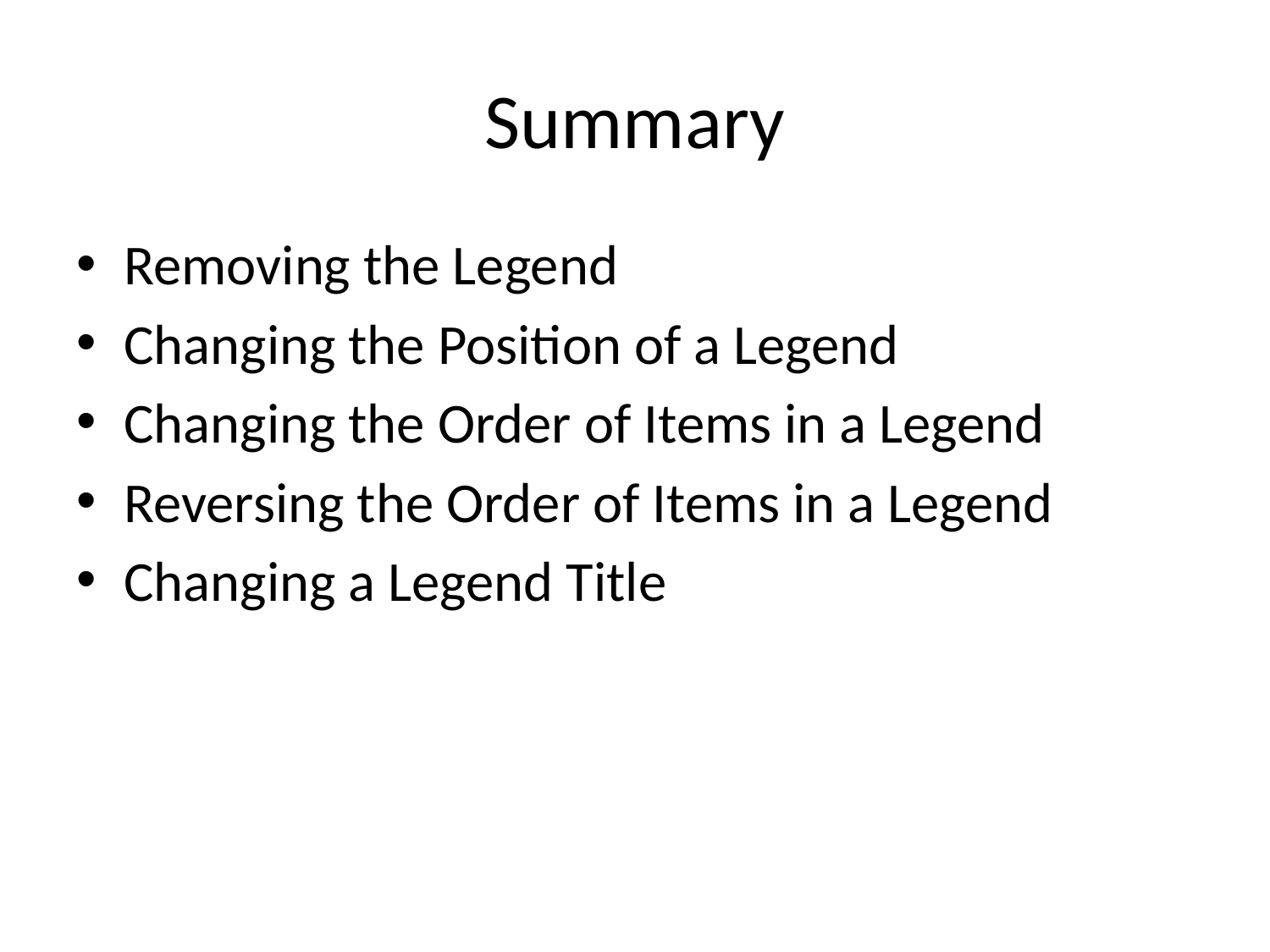

# Summary
Removing the Legend
Changing the Position of a Legend
Changing the Order of Items in a Legend
Reversing the Order of Items in a Legend
Changing a Legend Title